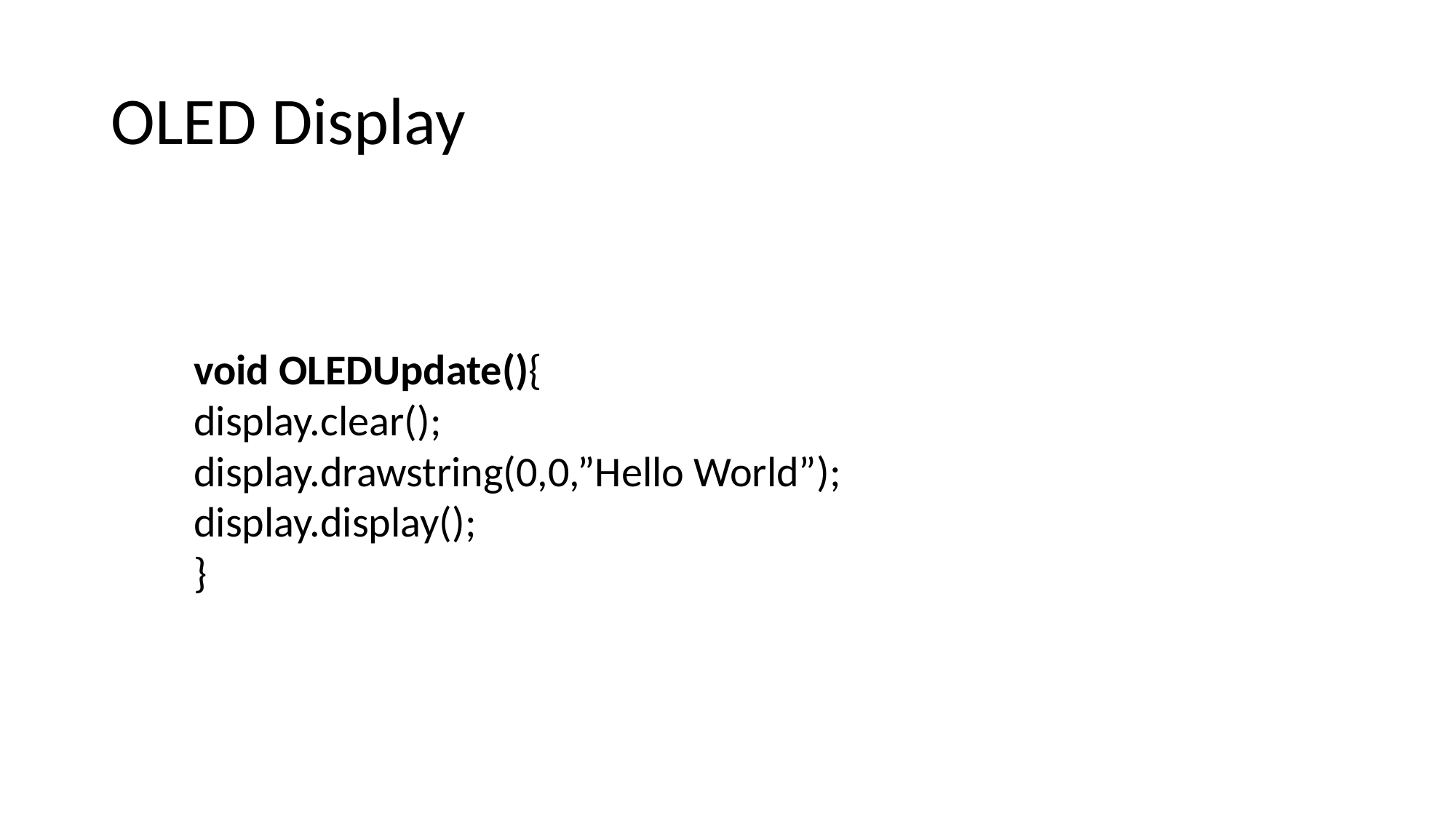

# OLED Display
void OLEDUpdate(){
display.clear();
display.drawstring(0,0,”Hello World”);
display.display();
}